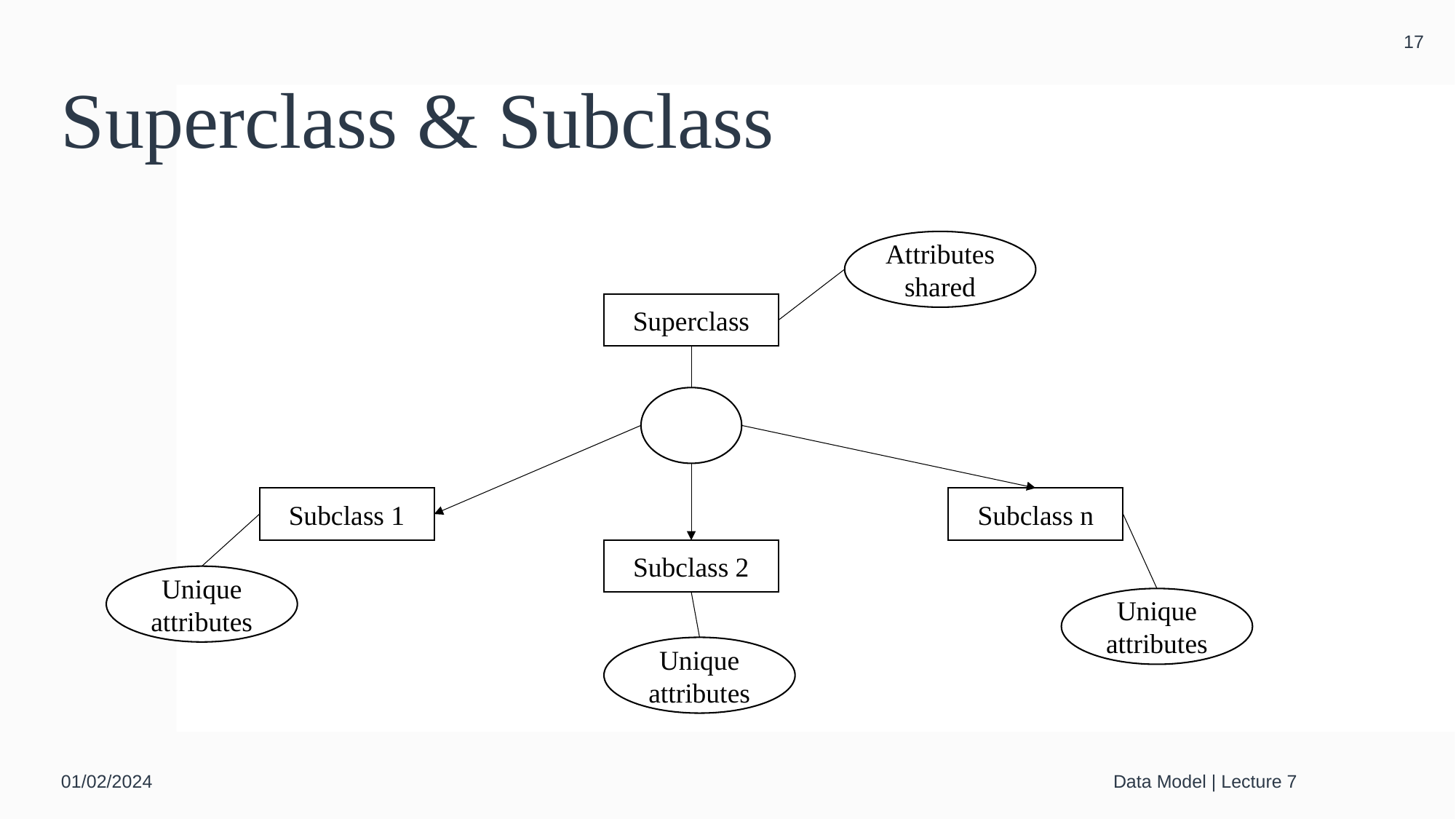

17
# Superclass & Subclass

Attributes
shared
Superclass
Subclass 1
Subclass 2
Unique
attributes
Unique
attributes
Unique
attributes
Subclass n

01/02/2024
Data Model | Lecture 7